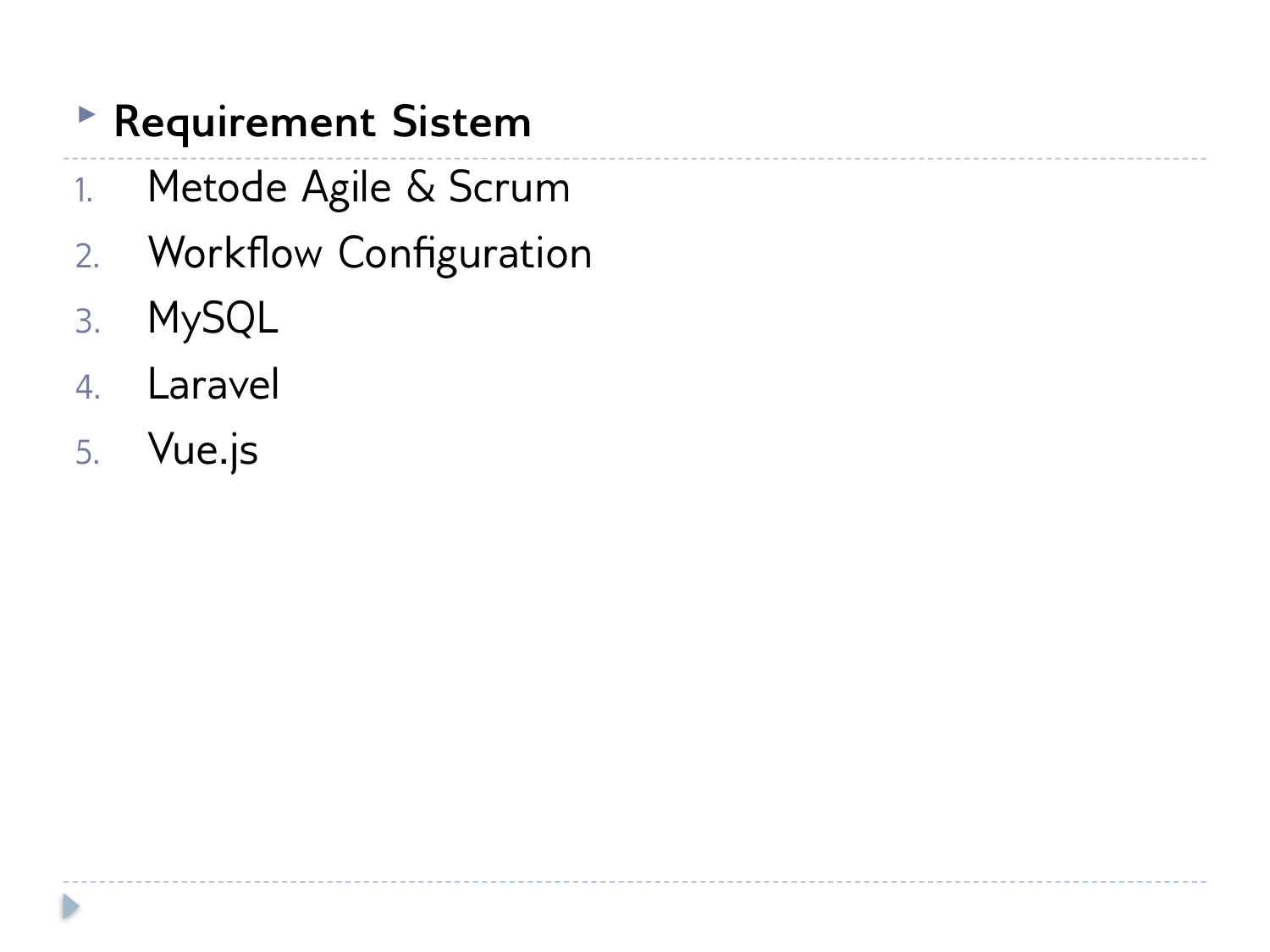

Requirement Sistem
Metode Agile & Scrum
Workflow Configuration
MySQL
Laravel
Vue.js